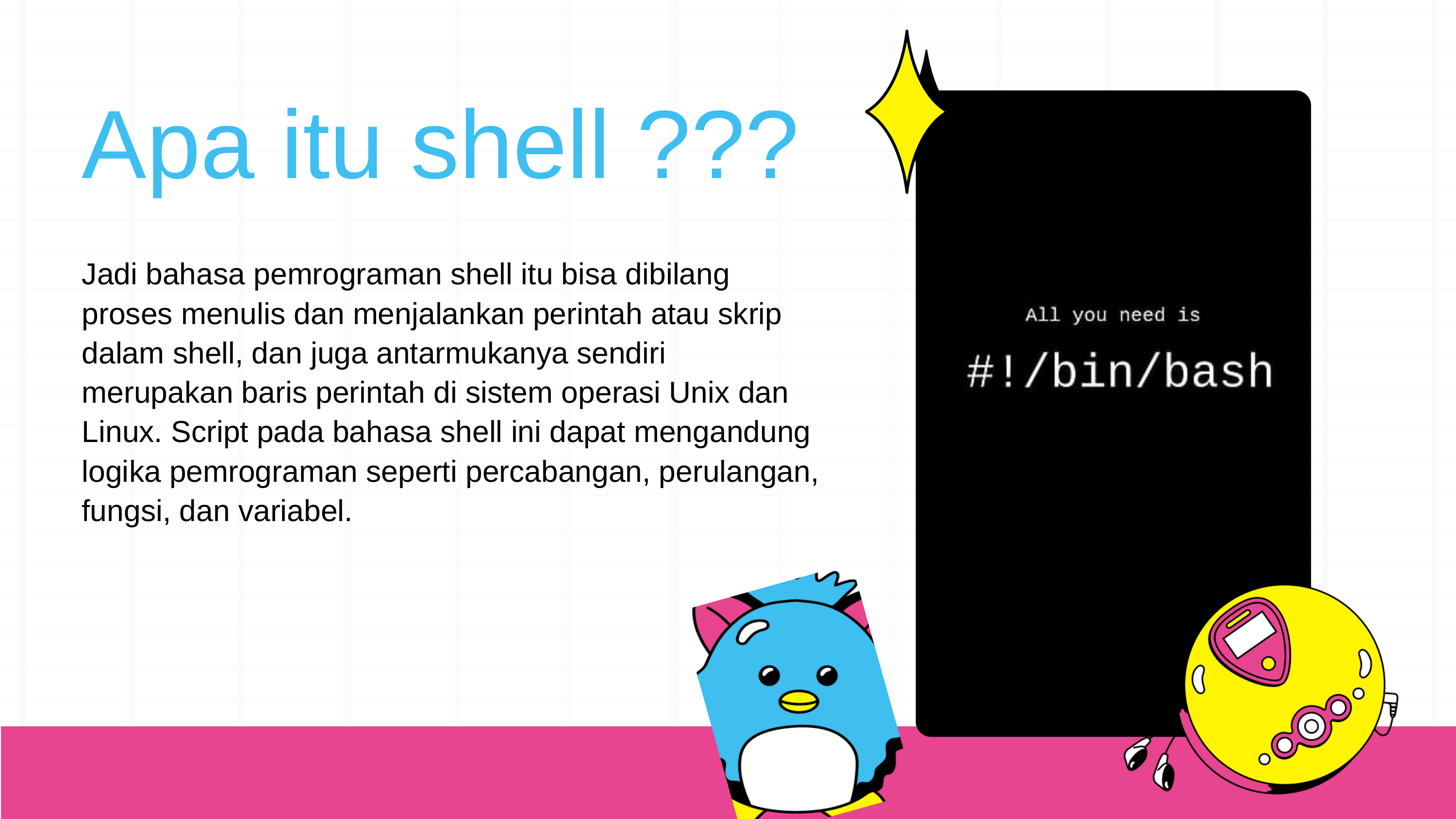

Apa itu shell ???

Jadi bahasa pemrograman shell itu bisa dibilang proses menulis dan menjalankan perintah atau skrip dalam shell, dan juga antarmukanya sendiri merupakan baris perintah di sistem operasi Unix dan Linux. Script pada bahasa shell ini dapat mengandung logika pemrograman seperti percabangan, perulangan, fungsi, dan variabel.